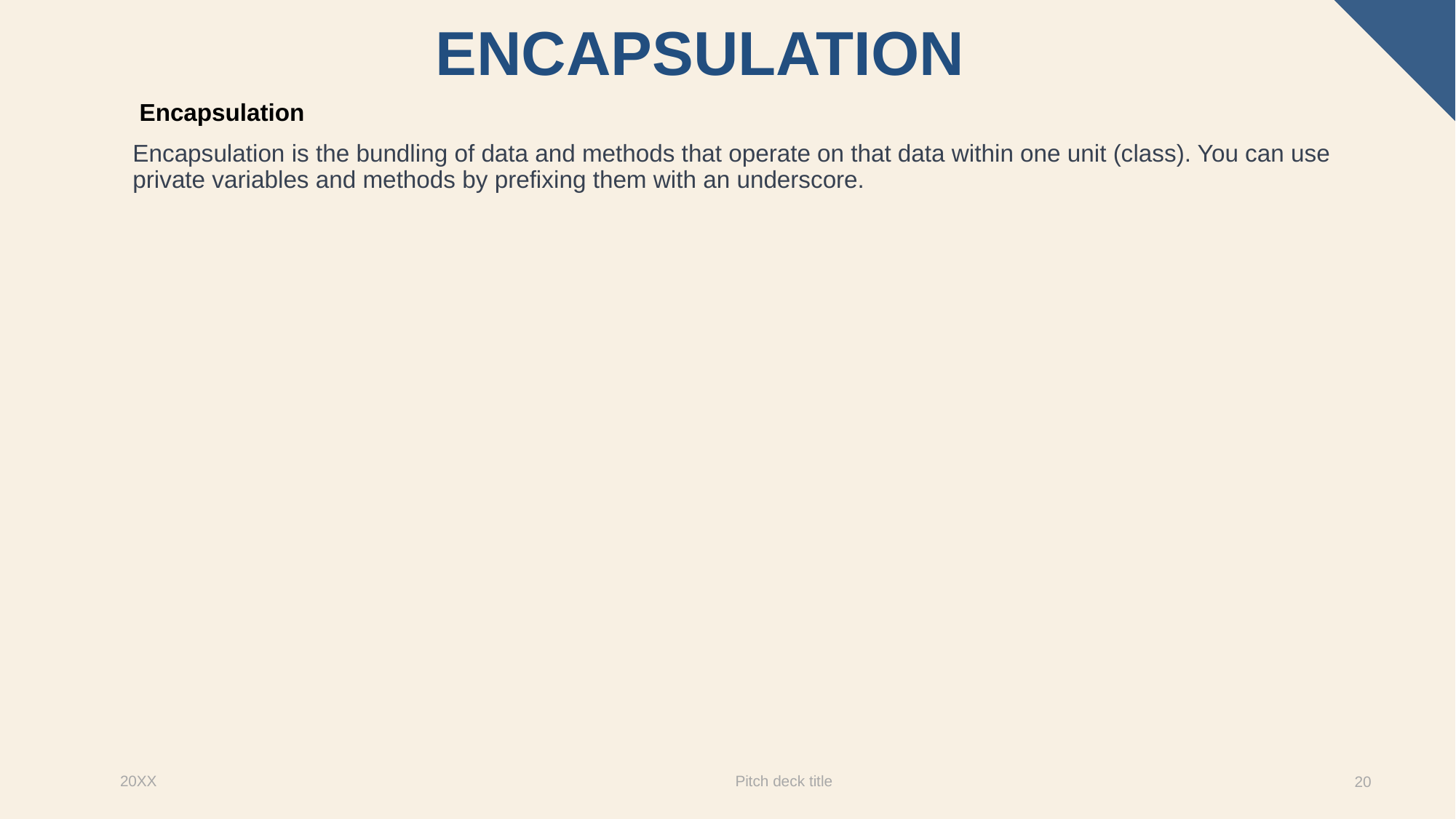

# Encapsulation
 Encapsulation
Encapsulation is the bundling of data and methods that operate on that data within one unit (class). You can use private variables and methods by prefixing them with an underscore.
Pitch deck title
20XX
20